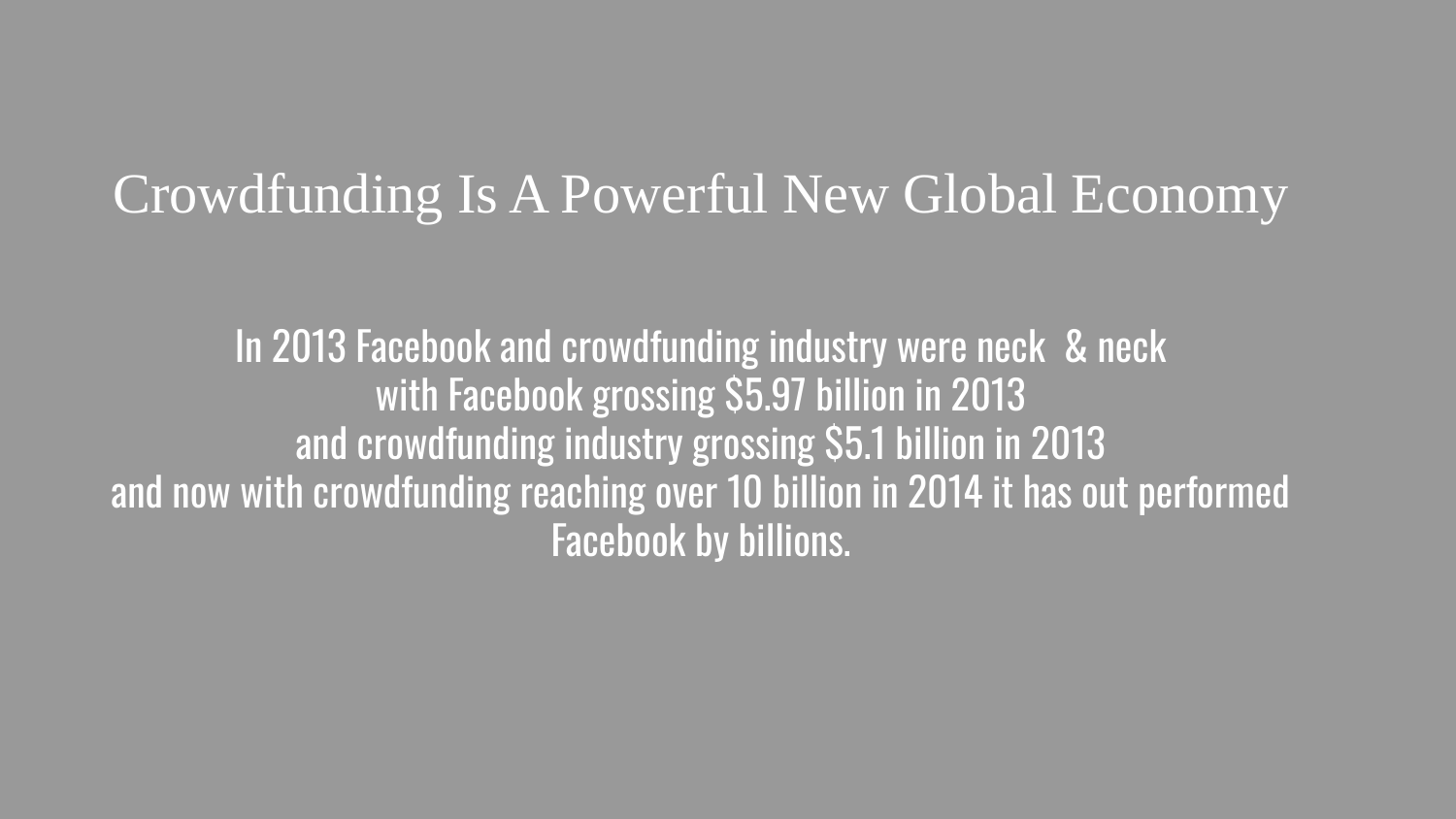

# Crowdfunding Is A Powerful New Global Economy In 2013 Facebook and crowdfunding industry were neck  & neck with Facebook grossing $5.97 billion in 2013 and crowdfunding industry grossing $5.1 billion in 2013 and now with crowdfunding reaching over 10 billion in 2014 it has out performed Facebook by billions.